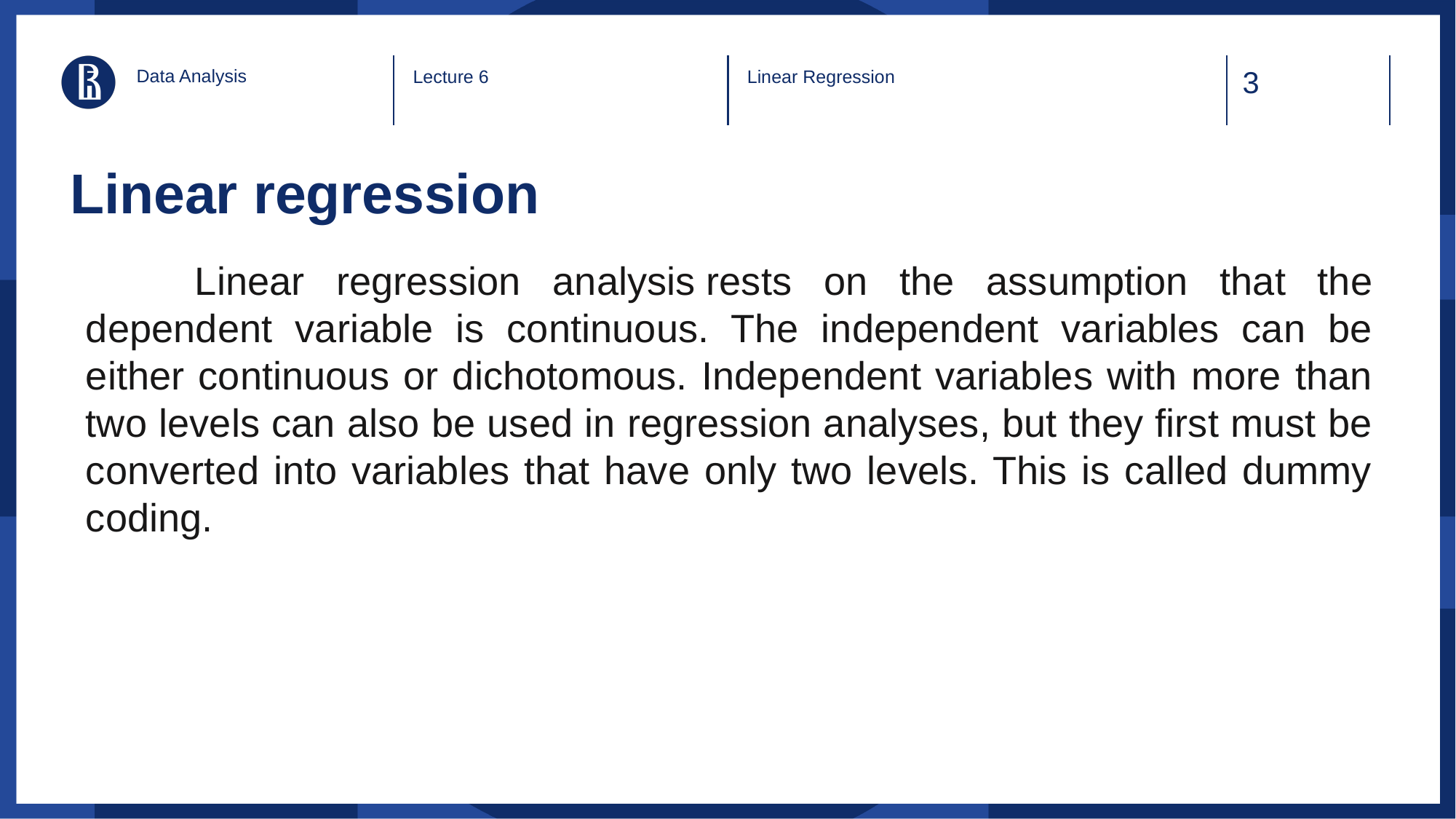

Data Analysis
Lecture 6
Linear Regression
# Linear regression
	Linear regression analysis rests on the assumption that the dependent variable is continuous. The independent variables can be either continuous or dichotomous. Independent variables with more than two levels can also be used in regression analyses, but they first must be converted into variables that have only two levels. This is called dummy coding.